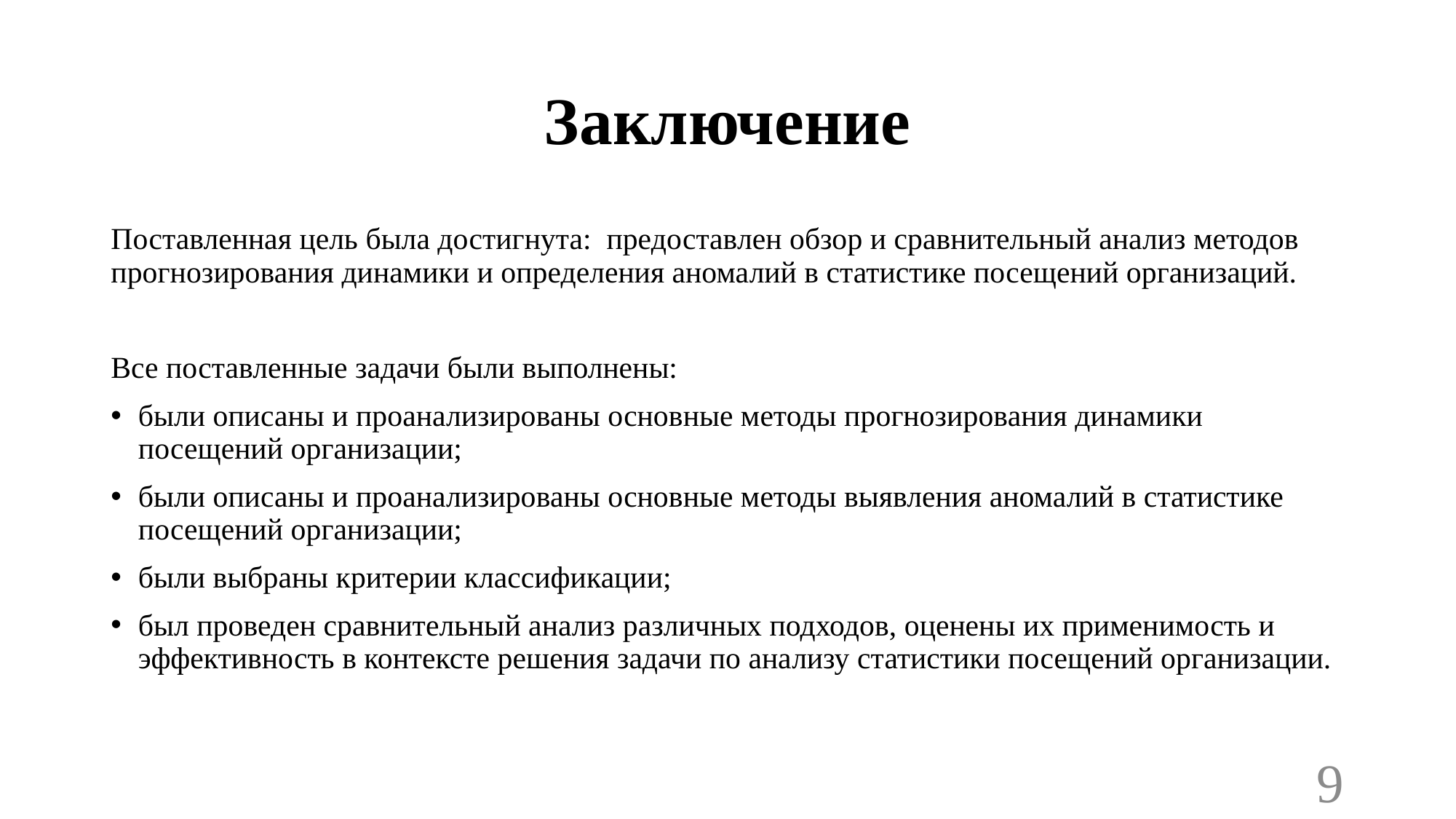

# Заключение
Поставленная цель была достигнута:  предоставлен обзор и сравнительный анализ методов прогнозирования динамики и определения аномалий в статистике посещений организаций.

Все поставленные задачи были выполнены:
были описаны и проанализированы основные методы прогнозирования динамики посещений организации;
были описаны и проанализированы основные методы выявления аномалий в статистике посещений организации;
были выбраны критерии классификации;
был проведен сравнительный анализ различных подходов, оценены их применимость и эффективность в контексте решения задачи по анализу статистики посещений организации.
9